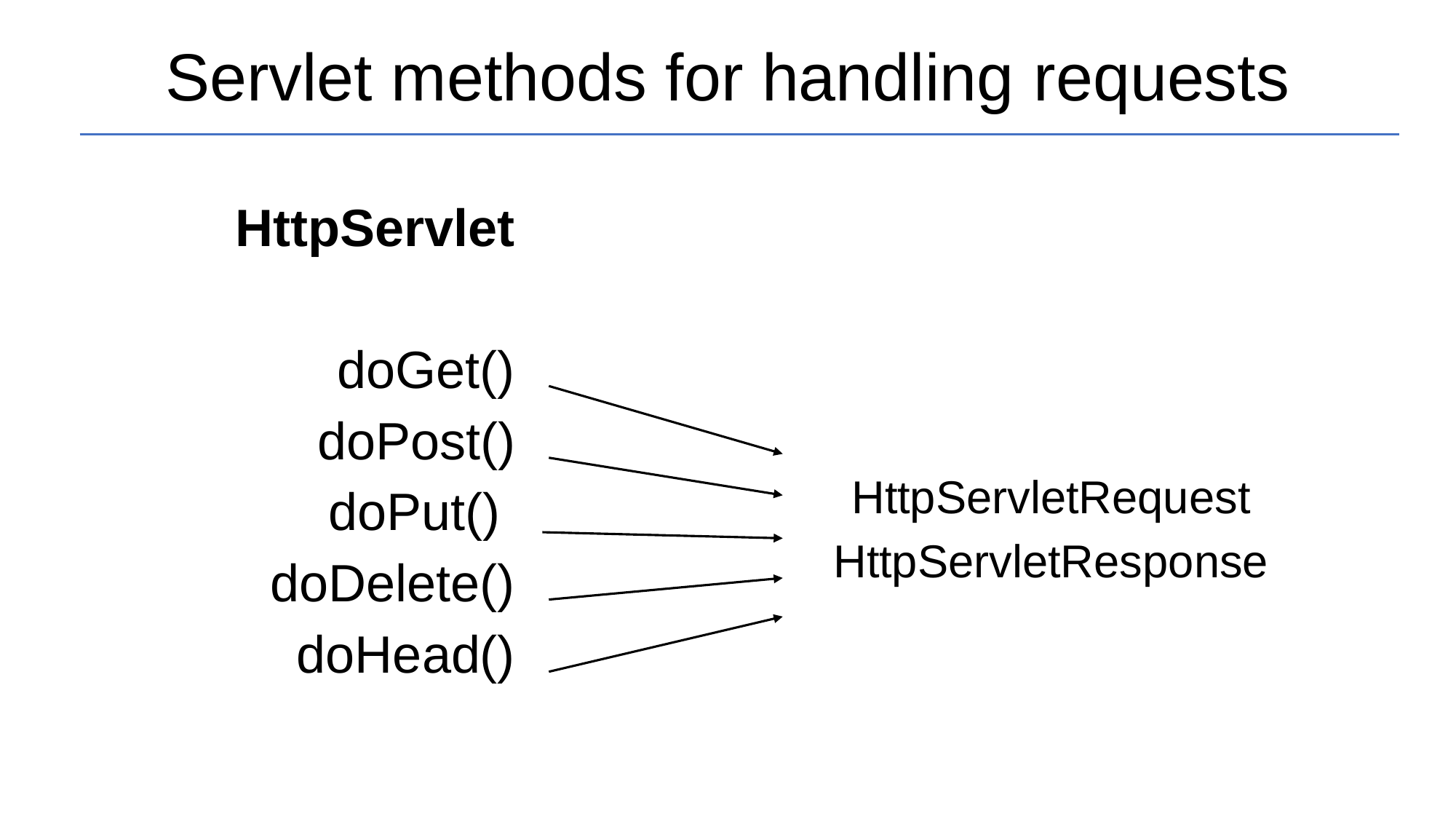

# Servlet methods for handling requests
HttpServlet

doGet()
doPost()
doPut()
doDelete()
doHead()

HttpServletRequest
HttpServletResponse